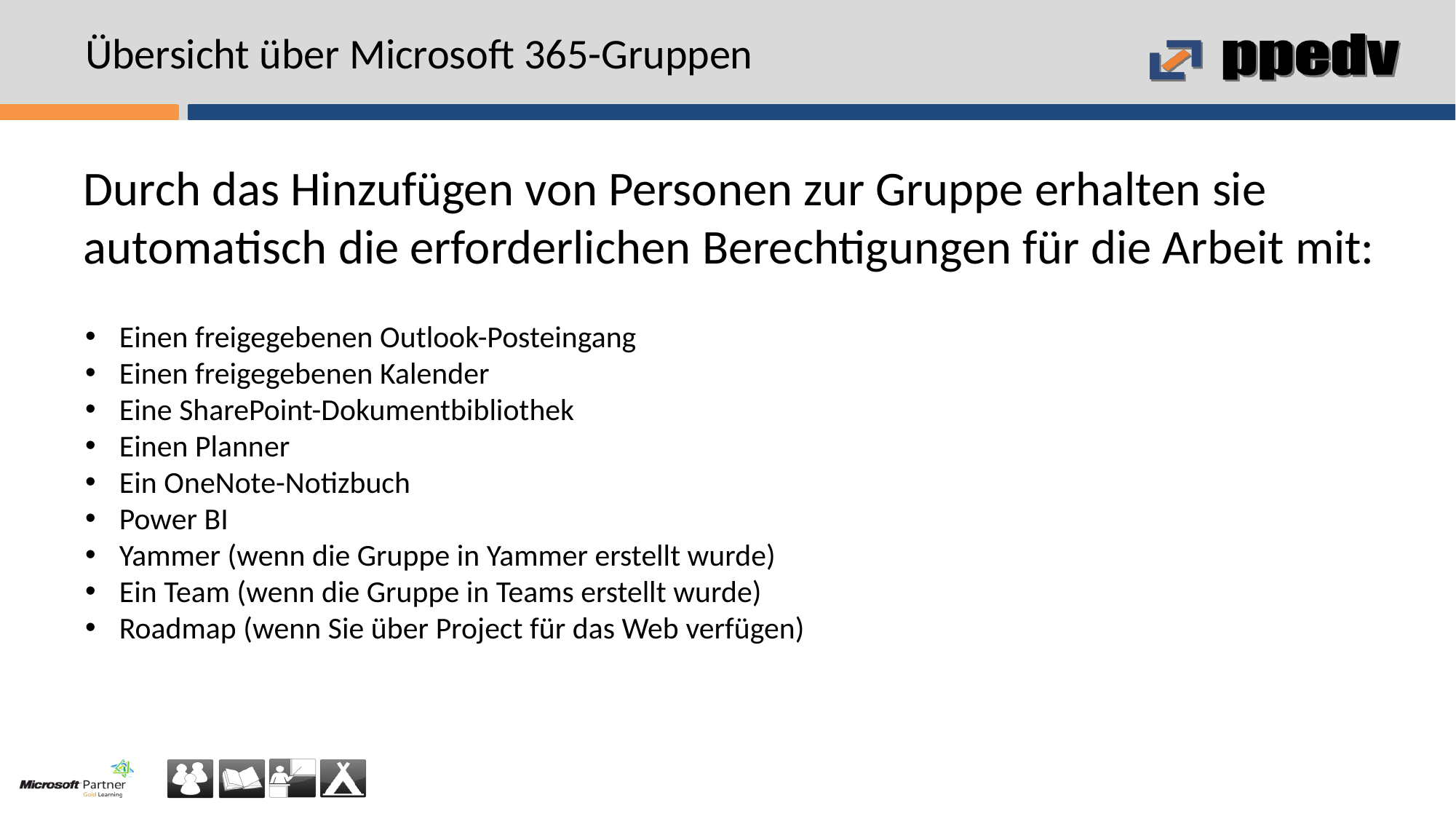

# Übersicht über Microsoft 365-Gruppen
Durch das Hinzufügen von Personen zur Gruppe erhalten sie automatisch die erforderlichen Berechtigungen für die Arbeit mit:
Einen freigegebenen Outlook-Posteingang
Einen freigegebenen Kalender
Eine SharePoint-Dokumentbibliothek
Einen Planner
Ein OneNote-Notizbuch
Power BI
Yammer (wenn die Gruppe in Yammer erstellt wurde)
Ein Team (wenn die Gruppe in Teams erstellt wurde)
Roadmap (wenn Sie über Project für das Web verfügen)